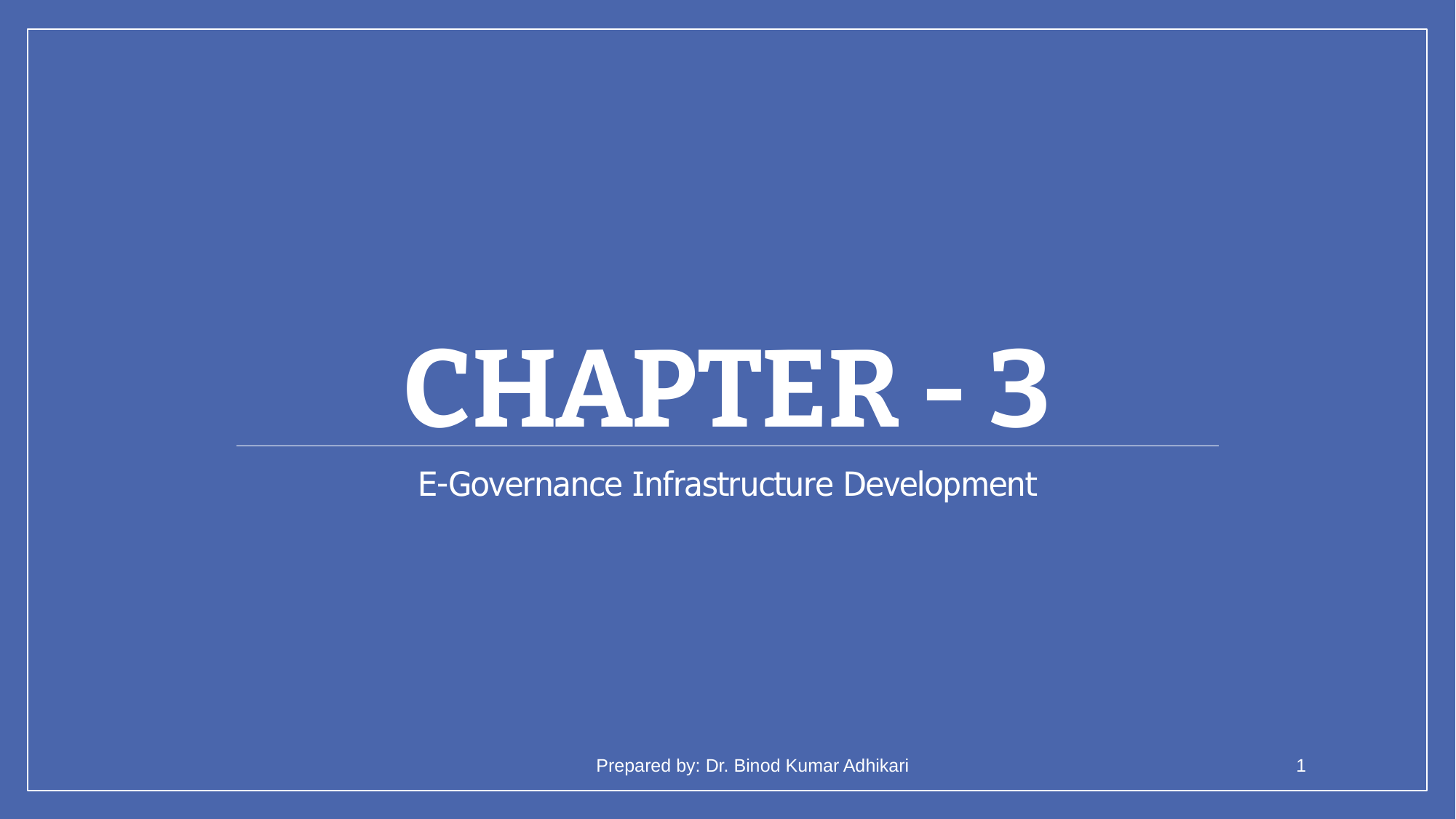

# CHAPTER - 3
E-Governance Infrastructure Development
Prepared by: Dr. Binod Kumar Adhikari
1